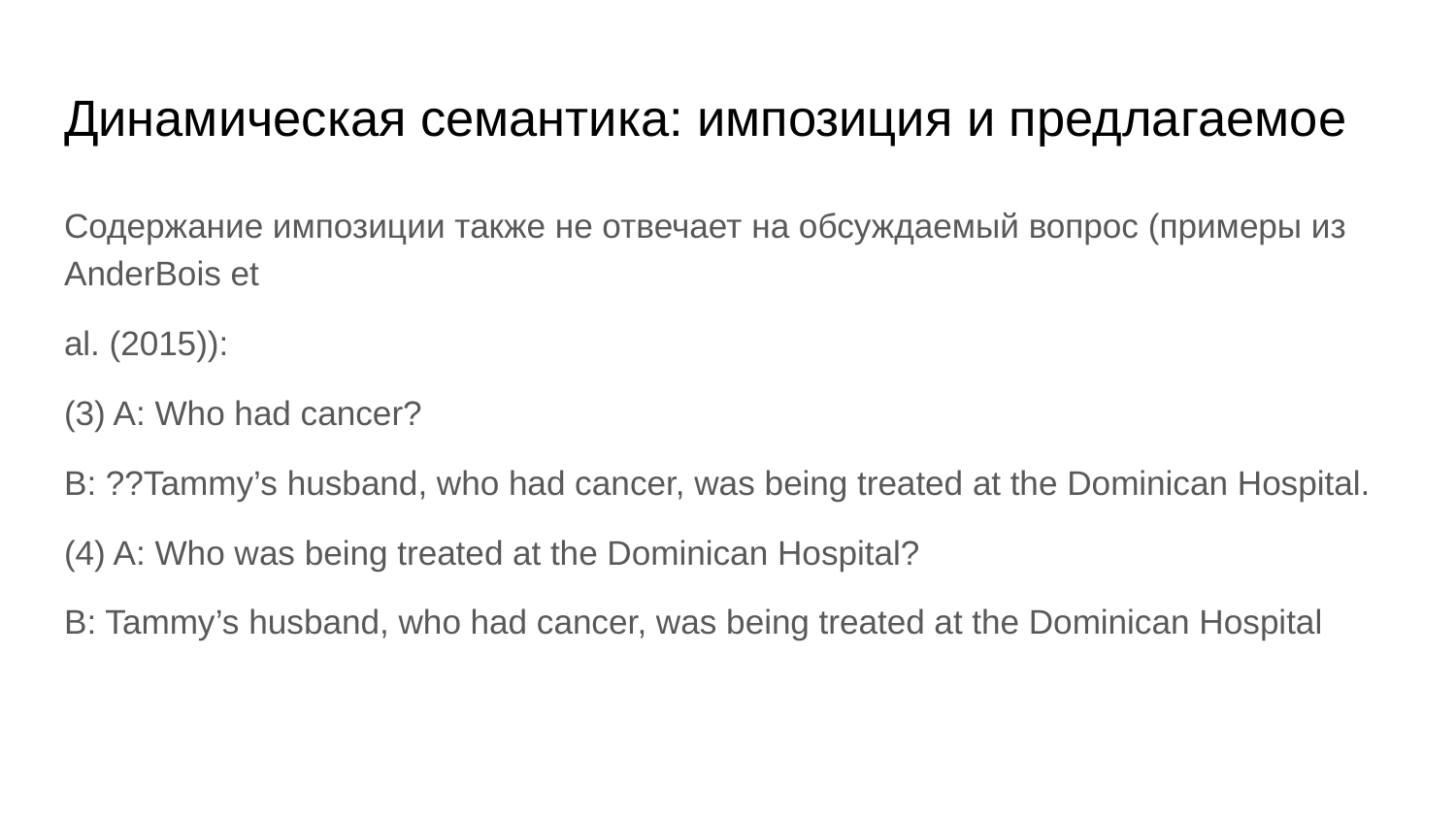

# Динамическая семантика: импозиция и предлагаемое
Содержание импозиции также не отвечает на обсуждаемый вопрос (примеры из AnderBois et
al. (2015)):
(3) A: Who had cancer?
B: ??Tammy’s husband, who had cancer, was being treated at the Dominican Hospital.
(4) A: Who was being treated at the Dominican Hospital?
B: Tammy’s husband, who had cancer, was being treated at the Dominican Hospital